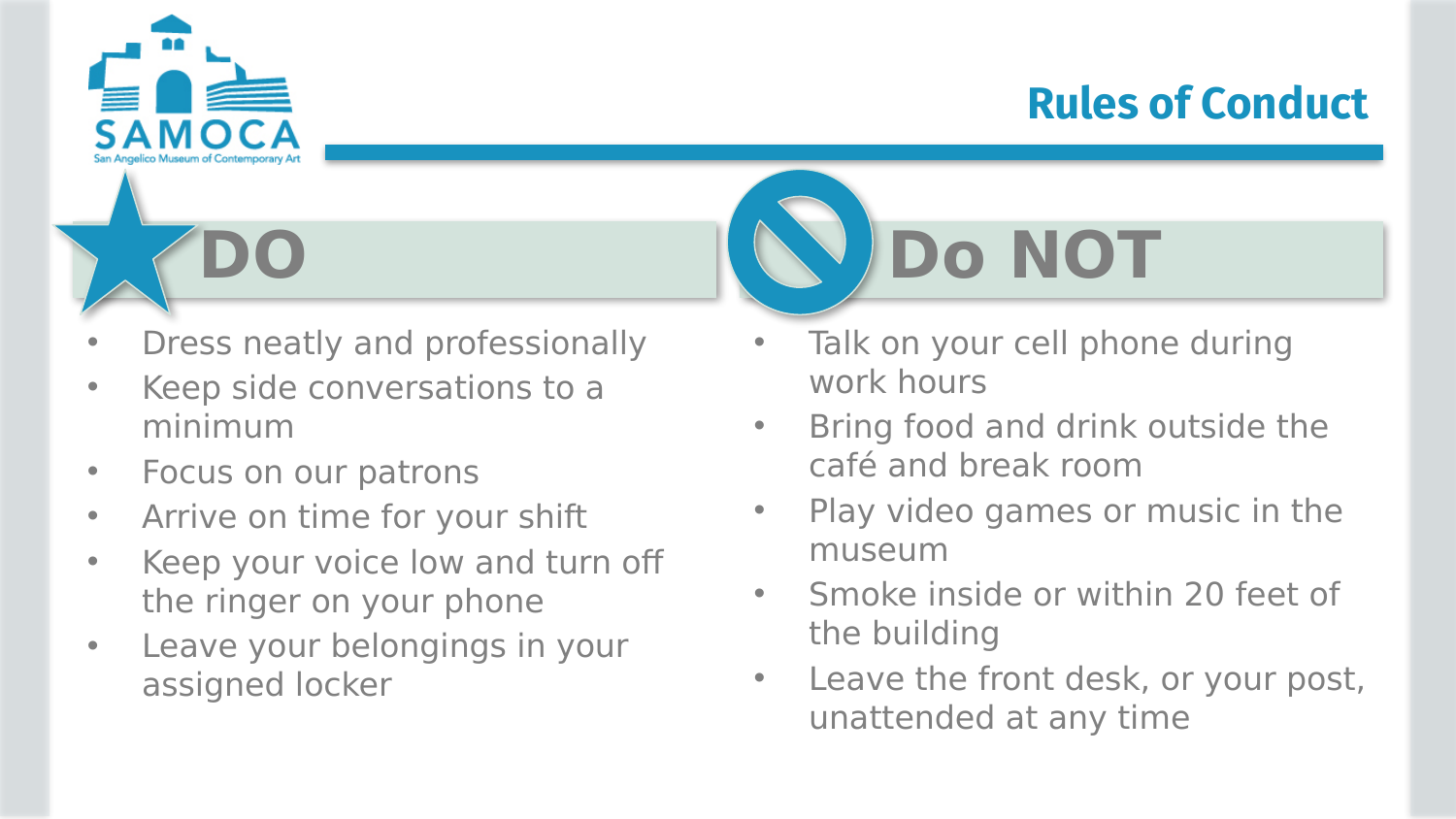

# Rules of Conduct

          DO
            Do NOT
Dress neatly and professionally
Keep side conversations to a minimum
Focus on our patrons
Arrive on time for your shift
Keep your voice low and turn off the ringer on your phone
Leave your belongings in your assigned locker

Talk on your cell phone during work hours
Bring food and drink outside the café and break room
Play video games or music in the museum
Smoke inside or within 20 feet of the building
Leave the front desk, or your post, unattended at any time